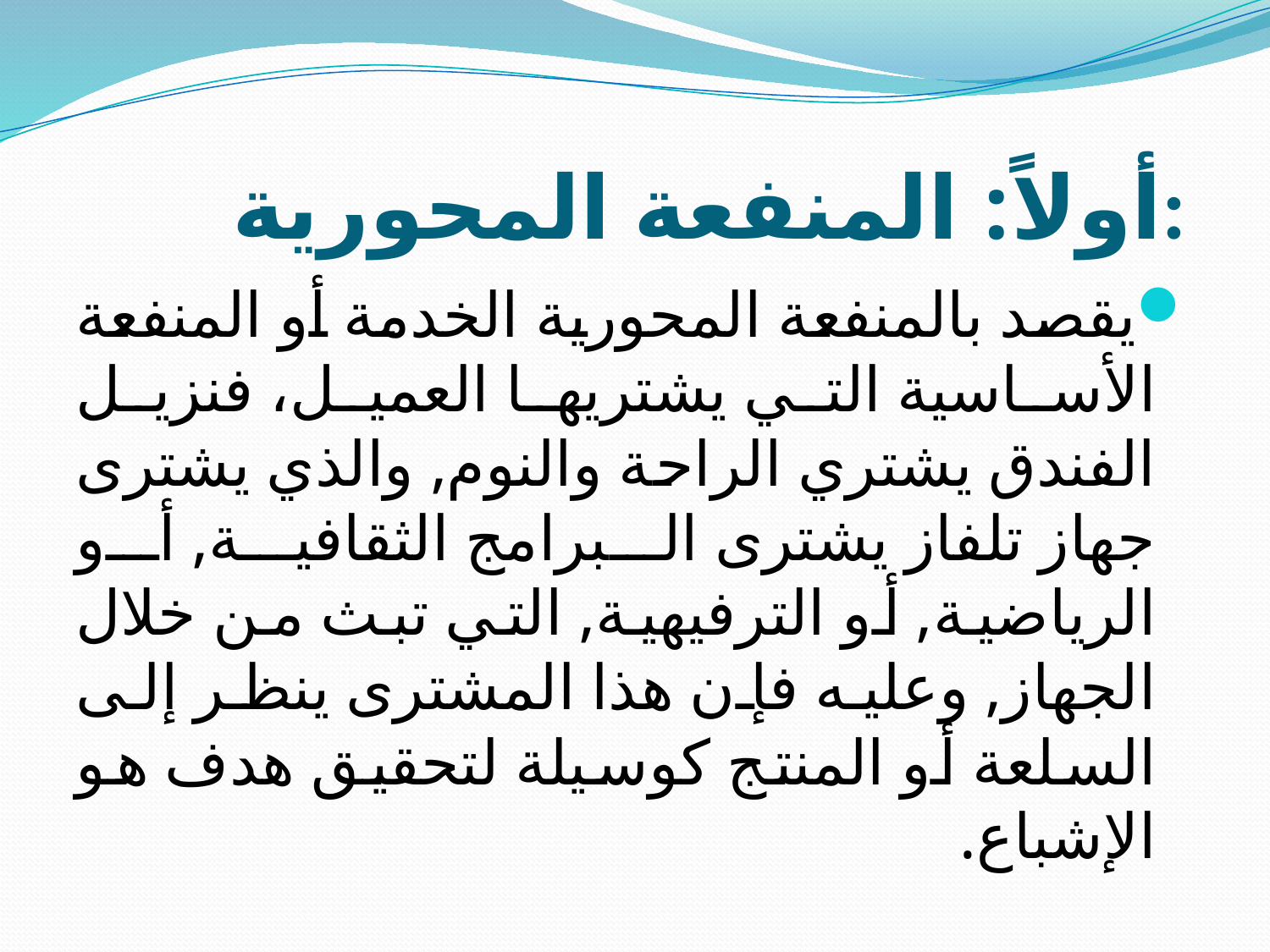

# أولاً: المنفعة المحورية:
يقصد بالمنفعة المحورية الخدمة أو المنفعة الأساسية التي يشتريها العميل، فنزيل الفندق يشتري الراحة والنوم, والذي يشترى جهاز تلفاز يشترى البرامج الثقافية, أو الرياضية, أو الترفيهية, التي تبث من خلال الجهاز, وعليه فإن هذا المشترى ينظر إلى السلعة أو المنتج كوسيلة لتحقيق هدف هو الإشباع.